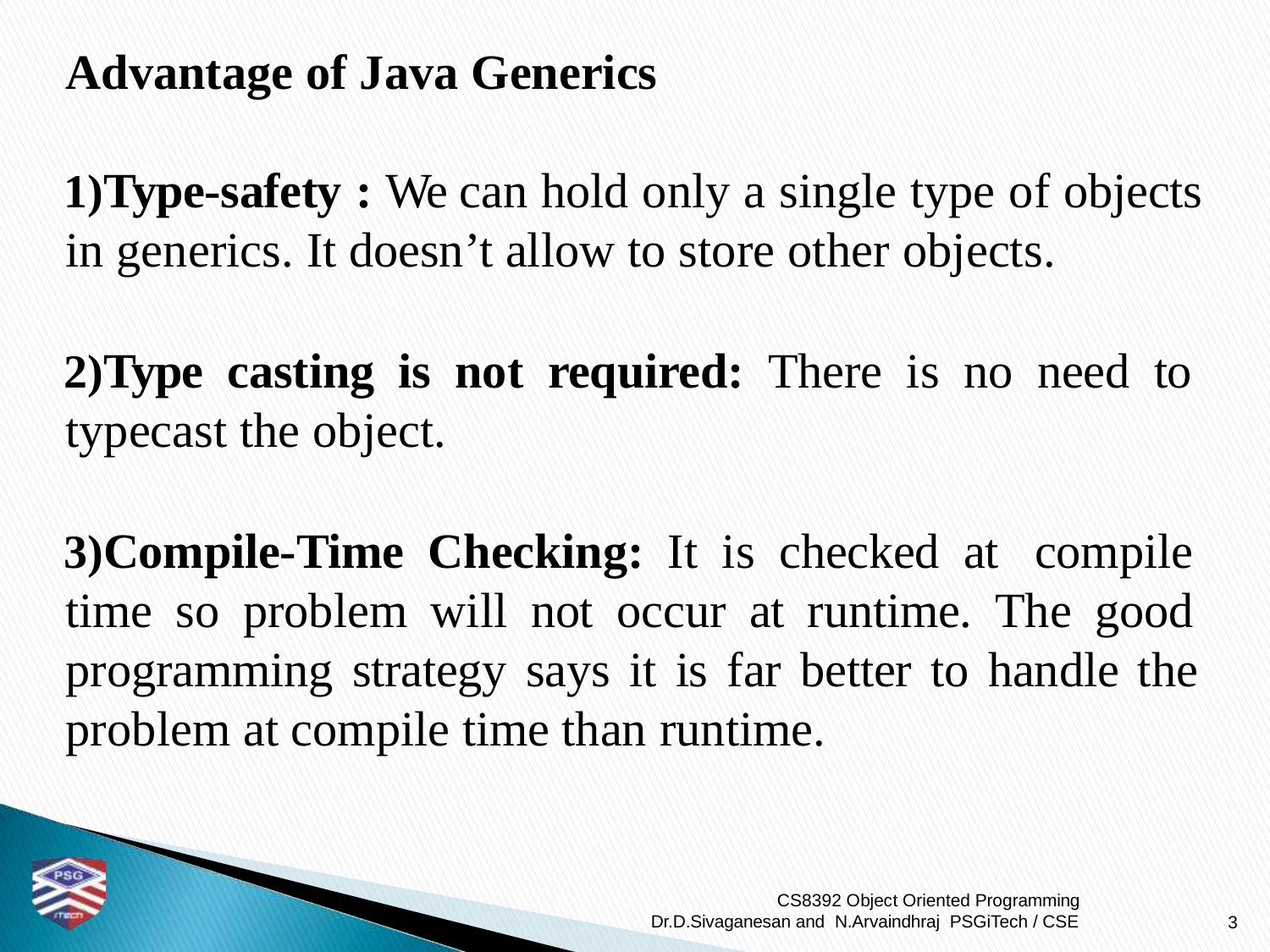

# Advantage of Java Generics
Type-safety : We can hold only a single type of objects  in generics. It doesn’t allow to store other objects.

Type casting is not required: There is no need to  typecast the object.

Compile-Time Checking: It is checked at compile  time so problem will not occur at runtime. The good  programming strategy says it is far better to handle the  problem at compile time than runtime.
CS8392 Object Oriented Programming
Dr.D.Sivaganesan and N.Arvaindhraj PSGiTech / CSE
3